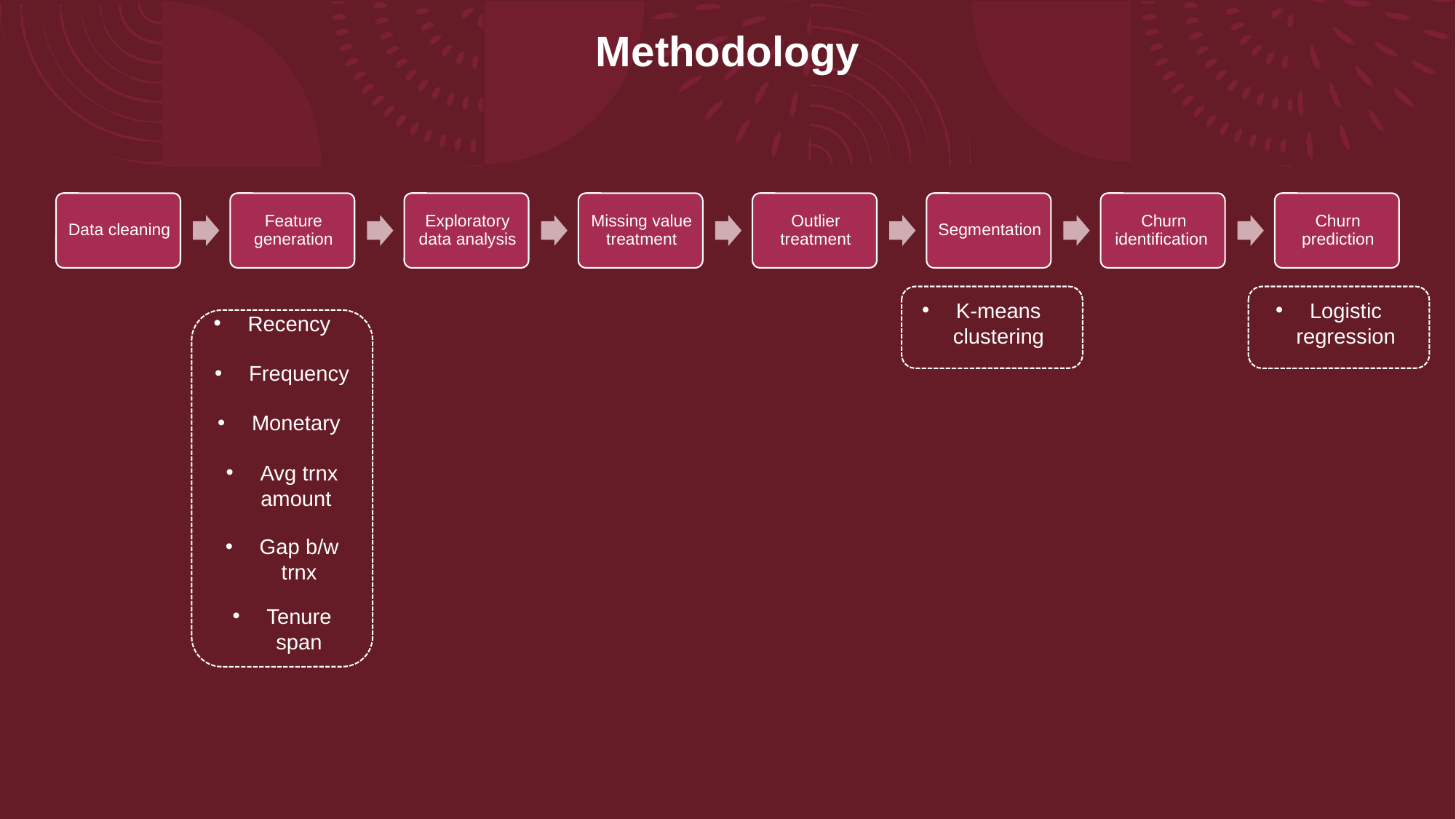

# Methodology
Data cleaning

Feature generation

Exploratory data analysis

Missing value treatment

Outlier treatment

Segmentation

Churn identification

Churn prediction

K-means clustering
Logistic regression
Recency

Frequency
Monetary
Avg trnx amount
Gap b/w trnx
Tenure span